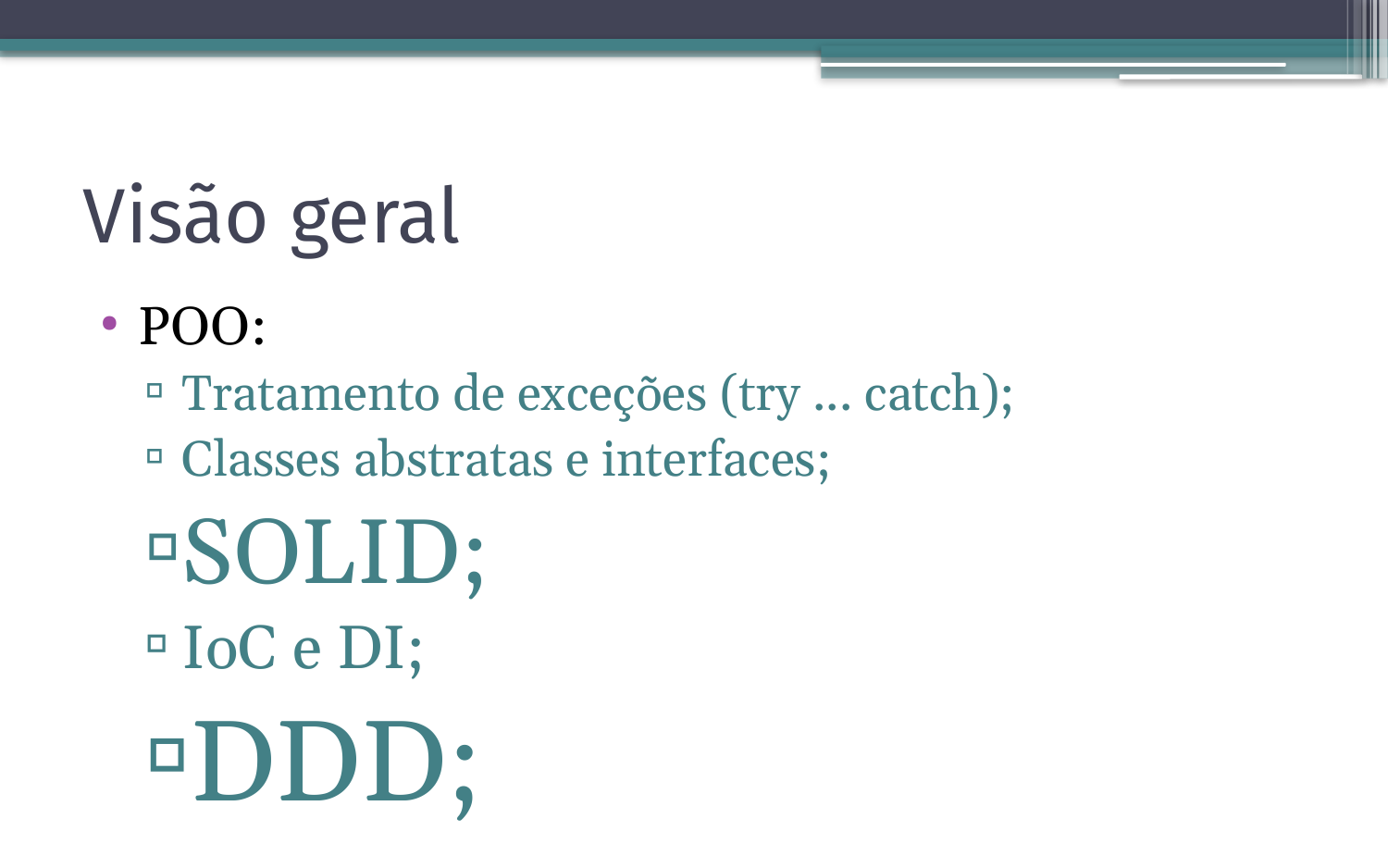

# Visão geral
POO:
Tratamento de exceções (try ... catch);
Classes abstratas e interfaces;
SOLID;
IoC e DI;
DDD;